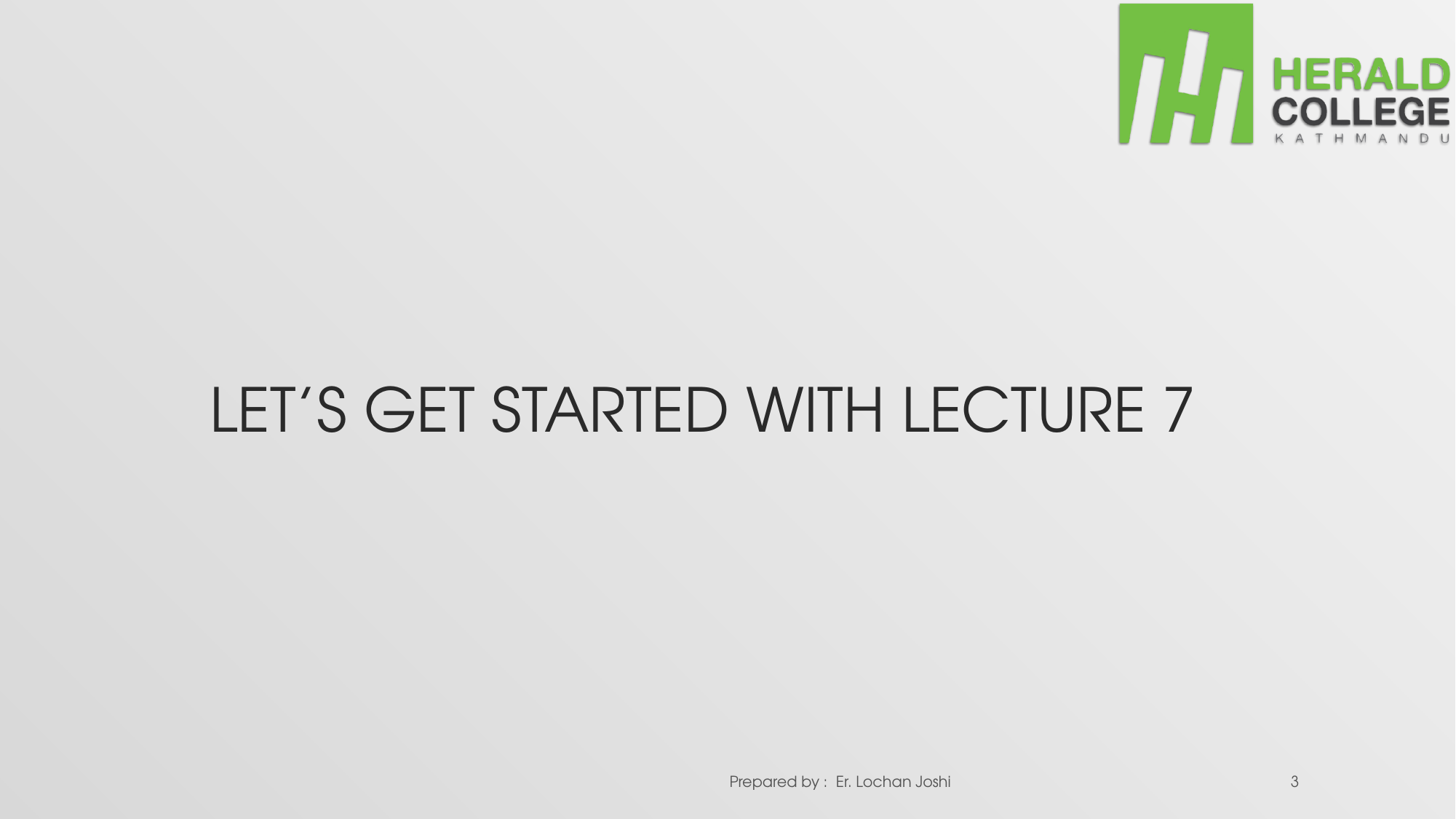

# LET’S GET STARTED WITH LECTURE 7
Prepared by :  Er. Lochan Joshi
3